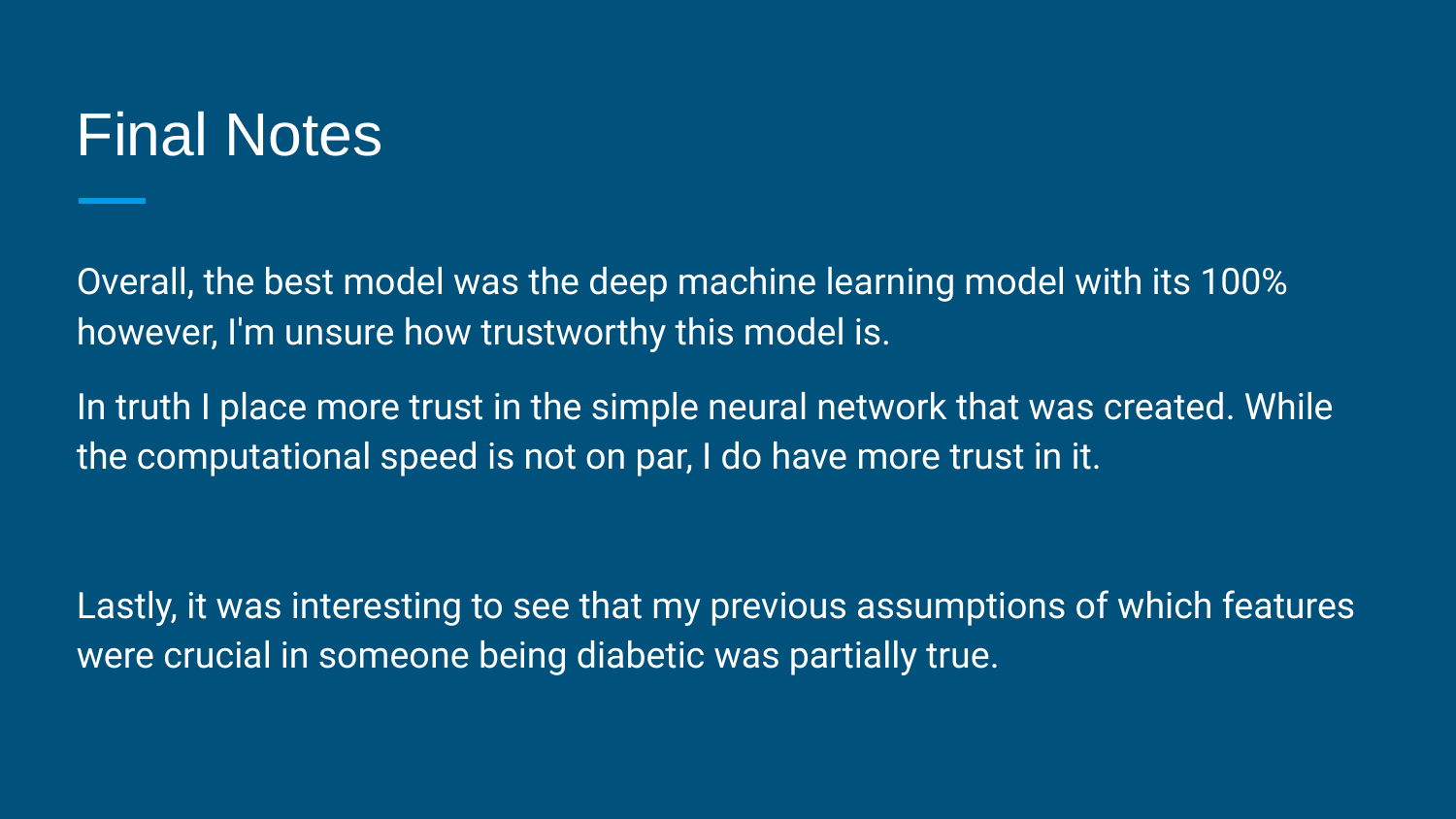

# Final Notes
Overall, the best model was the deep machine learning model with its 100% however, I'm unsure how trustworthy this model is.
In truth I place more trust in the simple neural network that was created. While the computational speed is not on par, I do have more trust in it.

Lastly, it was interesting to see that my previous assumptions of which features were crucial in someone being diabetic was partially true.